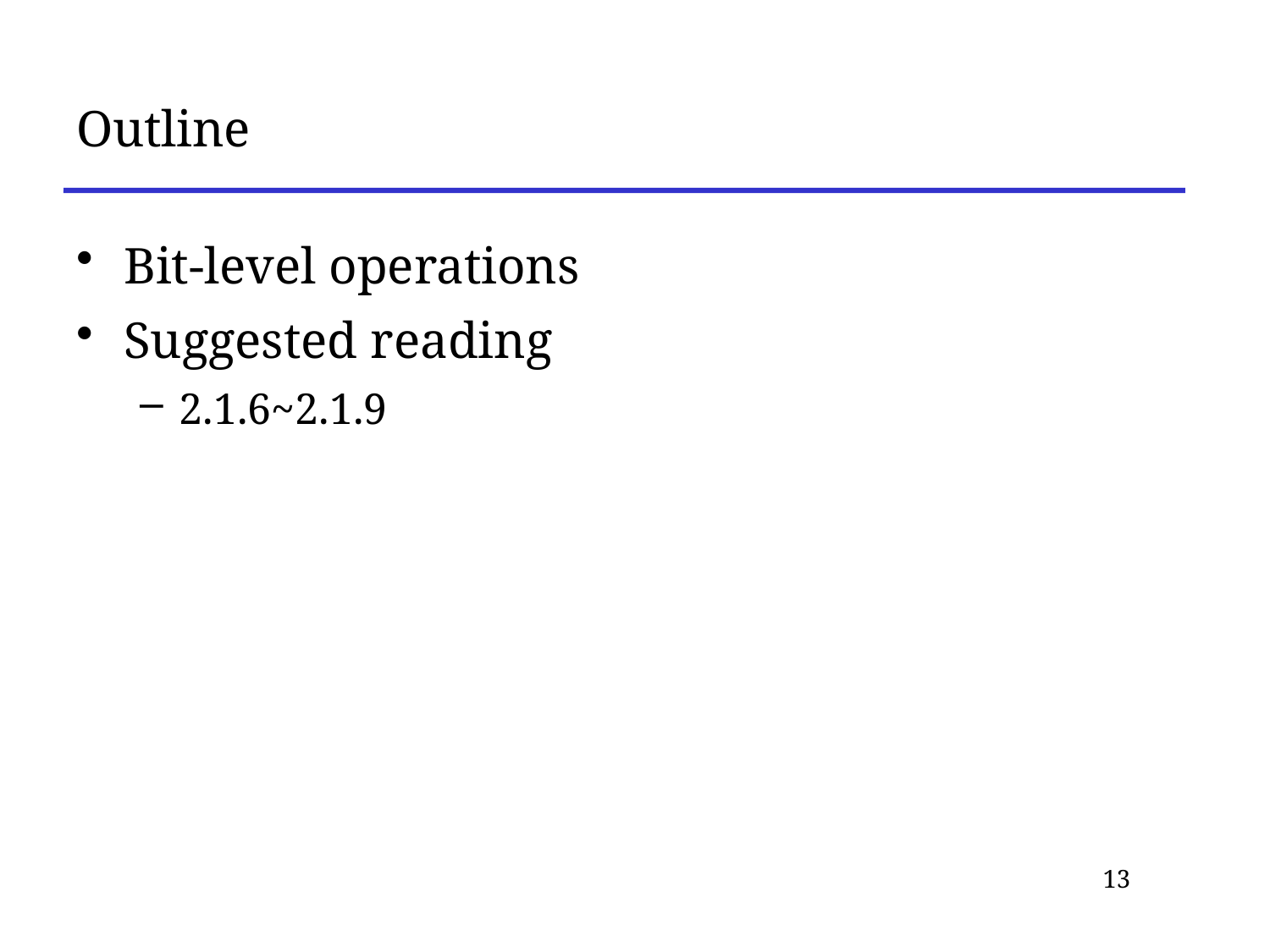

# Outline
Bit-level operations
Suggested reading
2.1.6~2.1.9
13